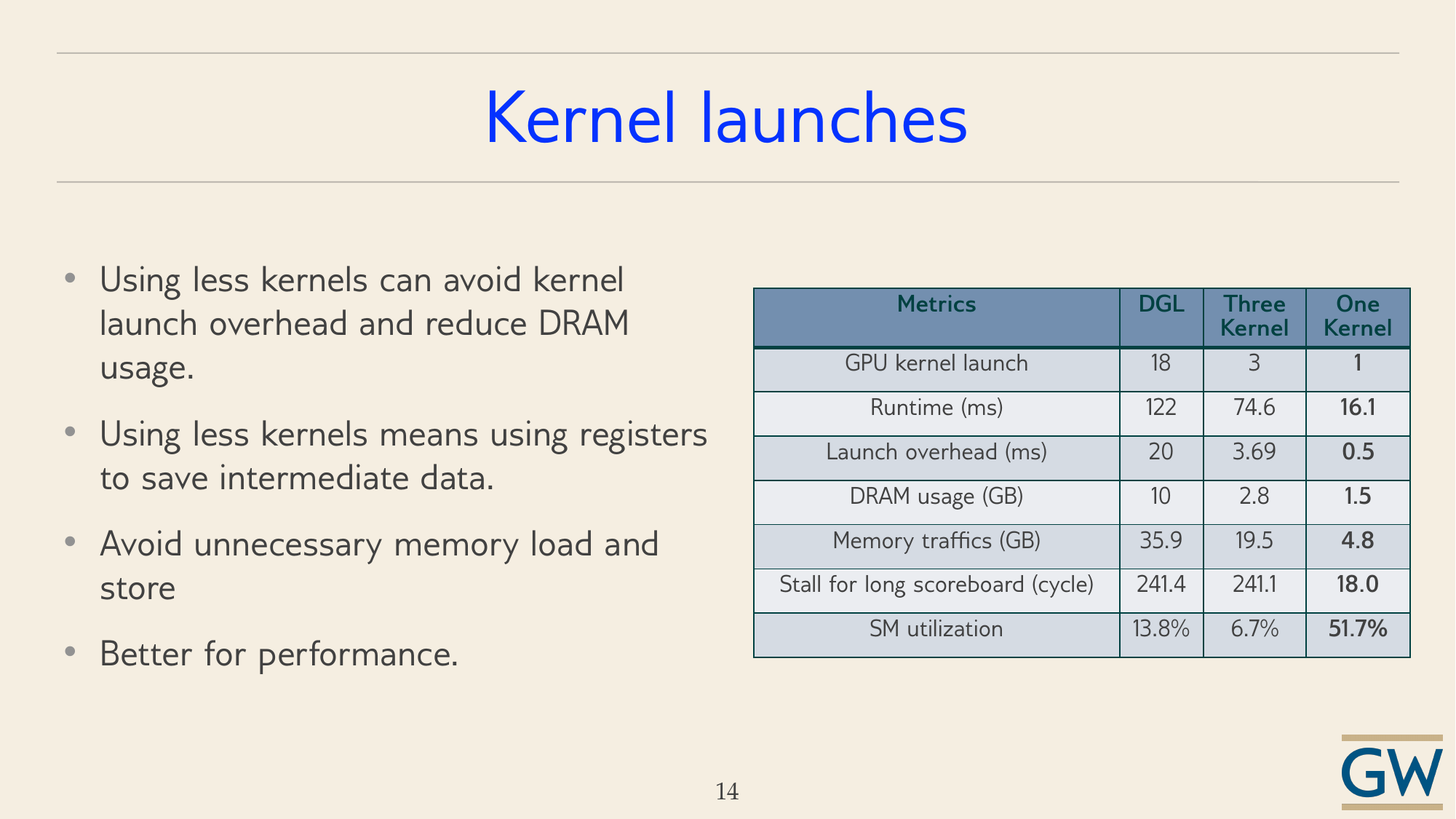

# Kernel launches
Using less kernels can avoid kernel launch overhead and reduce DRAM usage.
Using less kernels means using registers to save intermediate data.
Avoid unnecessary memory load and store
Better for performance.
| Metrics | DGL | Three Kernel | One Kernel |
| --- | --- | --- | --- |
| GPU kernel launch | 18 | 3 | 1 |
| Runtime (ms) | 122 | 74.6 | 16.1 |
| Launch overhead (ms) | 20 | 3.69 | 0.5 |
| DRAM usage (GB) | 10 | 2.8 | 1.5 |
| Memory traffics (GB) | 35.9 | 19.5 | 4.8 |
| Stall for long scoreboard (cycle) | 241.4 | 241.1 | 18.0 |
| SM utilization | 13.8% | 6.7% | 51.7% |
14